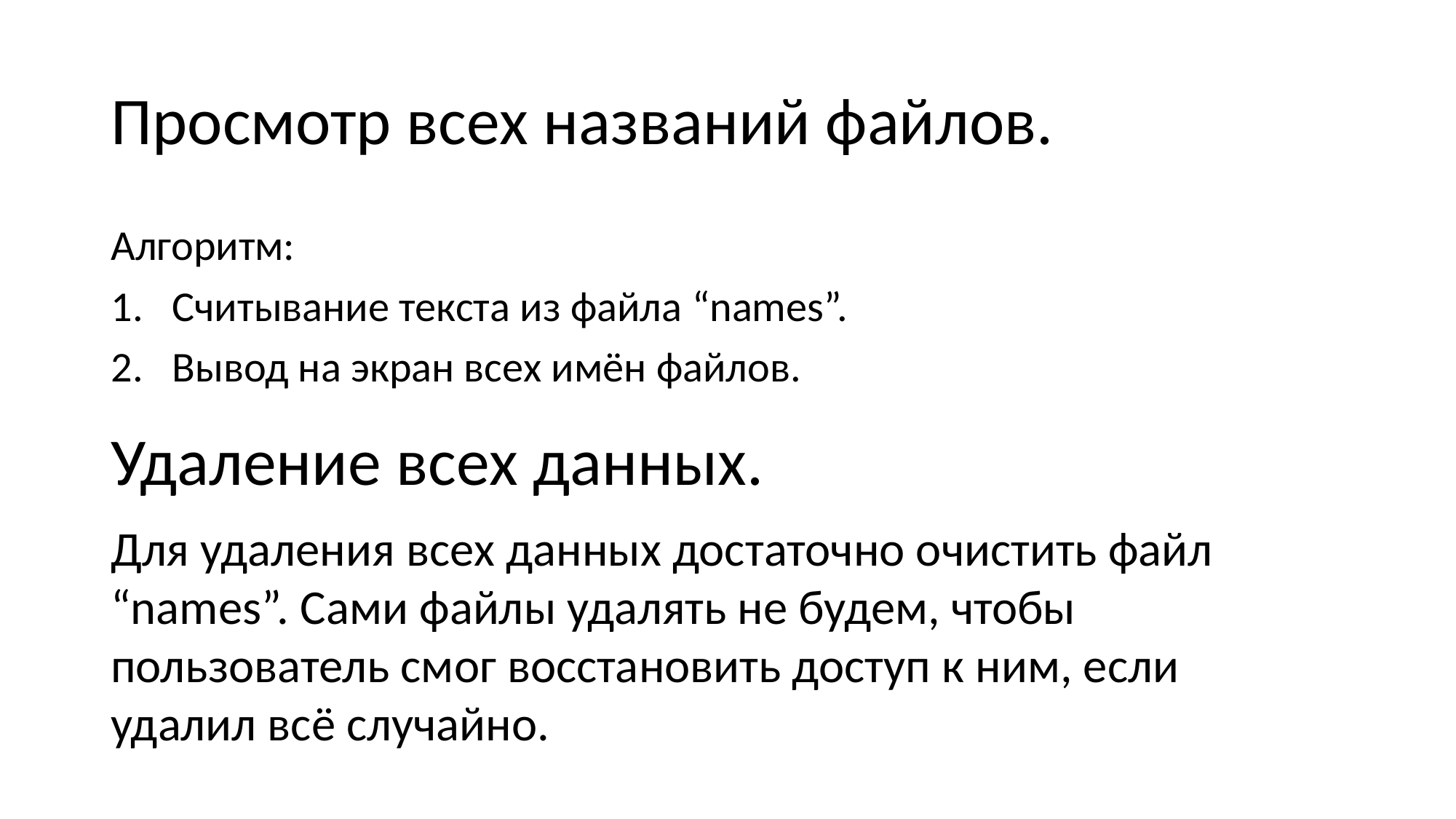

# Просмотр всех названий файлов.
Алгоритм:
Считывание текста из файла “names”.
Вывод на экран всех имён файлов.
Удаление всех данных.
Для удаления всех данных достаточно очистить файл “names”. Сами файлы удалять не будем, чтобы пользователь смог восстановить доступ к ним, если удалил всё случайно.